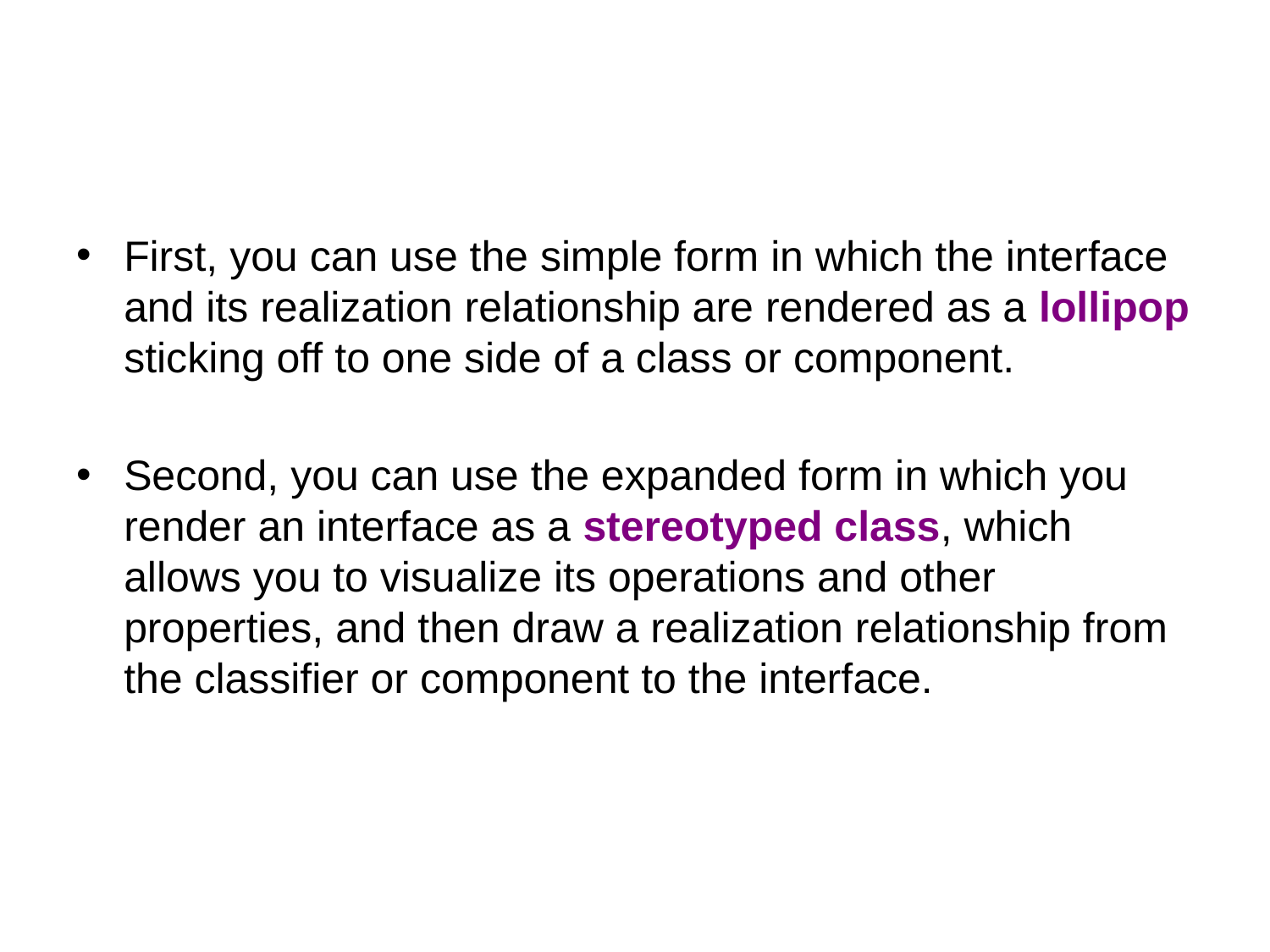

#
First, you can use the simple form in which the interface and its realization relationship are rendered as a lollipop sticking off to one side of a class or component.

Second, you can use the expanded form in which you render an interface as a stereotyped class, which allows you to visualize its operations and other properties, and then draw a realization relationship from the classifier or component to the interface.